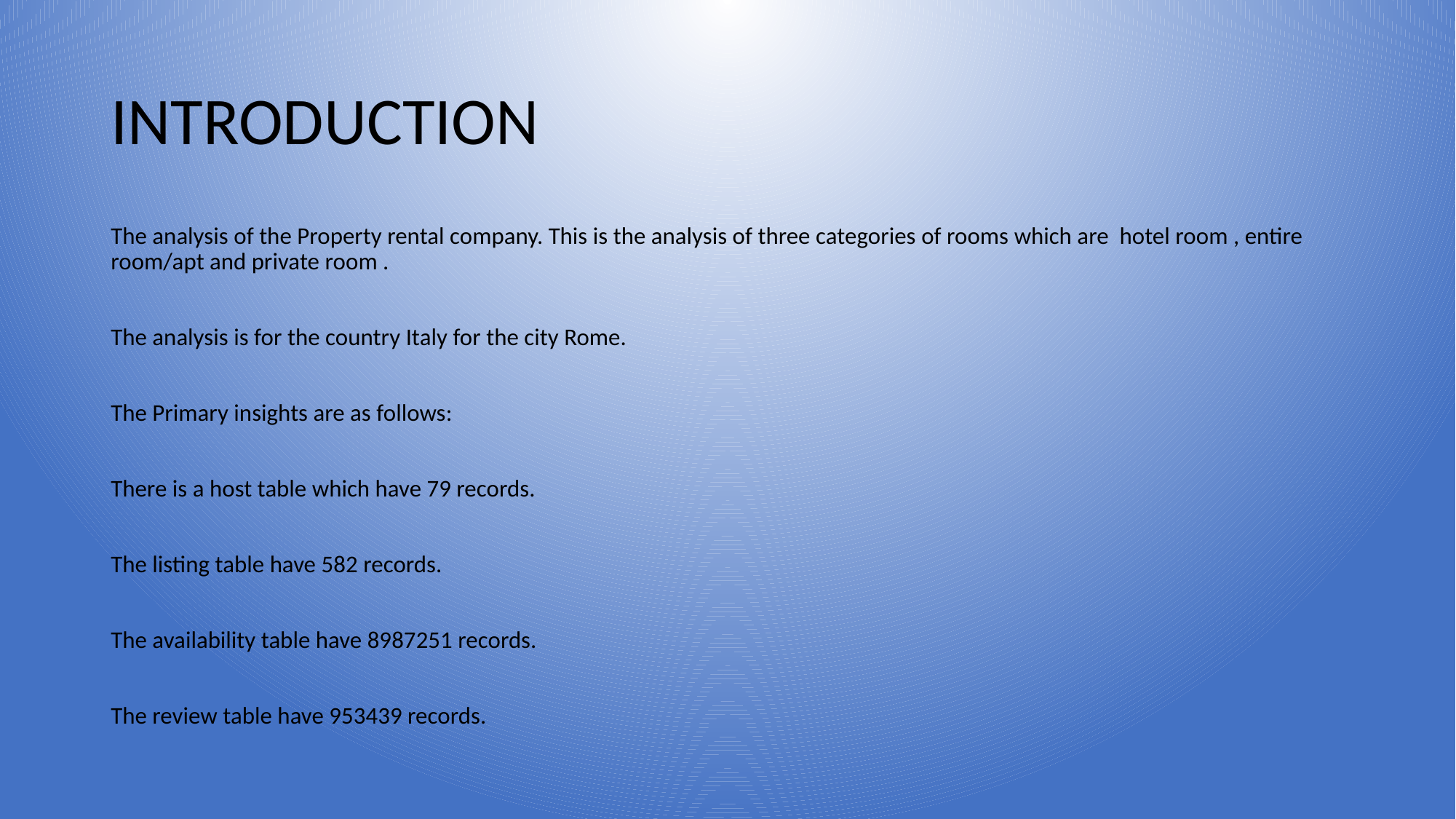

# INTRODUCTION
The analysis of the Property rental company. This is the analysis of three categories of rooms which are  hotel room , entire room/apt and private room .

The analysis is for the country Italy for the city Rome.

The Primary insights are as follows:

There is a host table which have 79 records.

The listing table have 582 records.

The availability table have 8987251 records.

The review table have 953439 records.